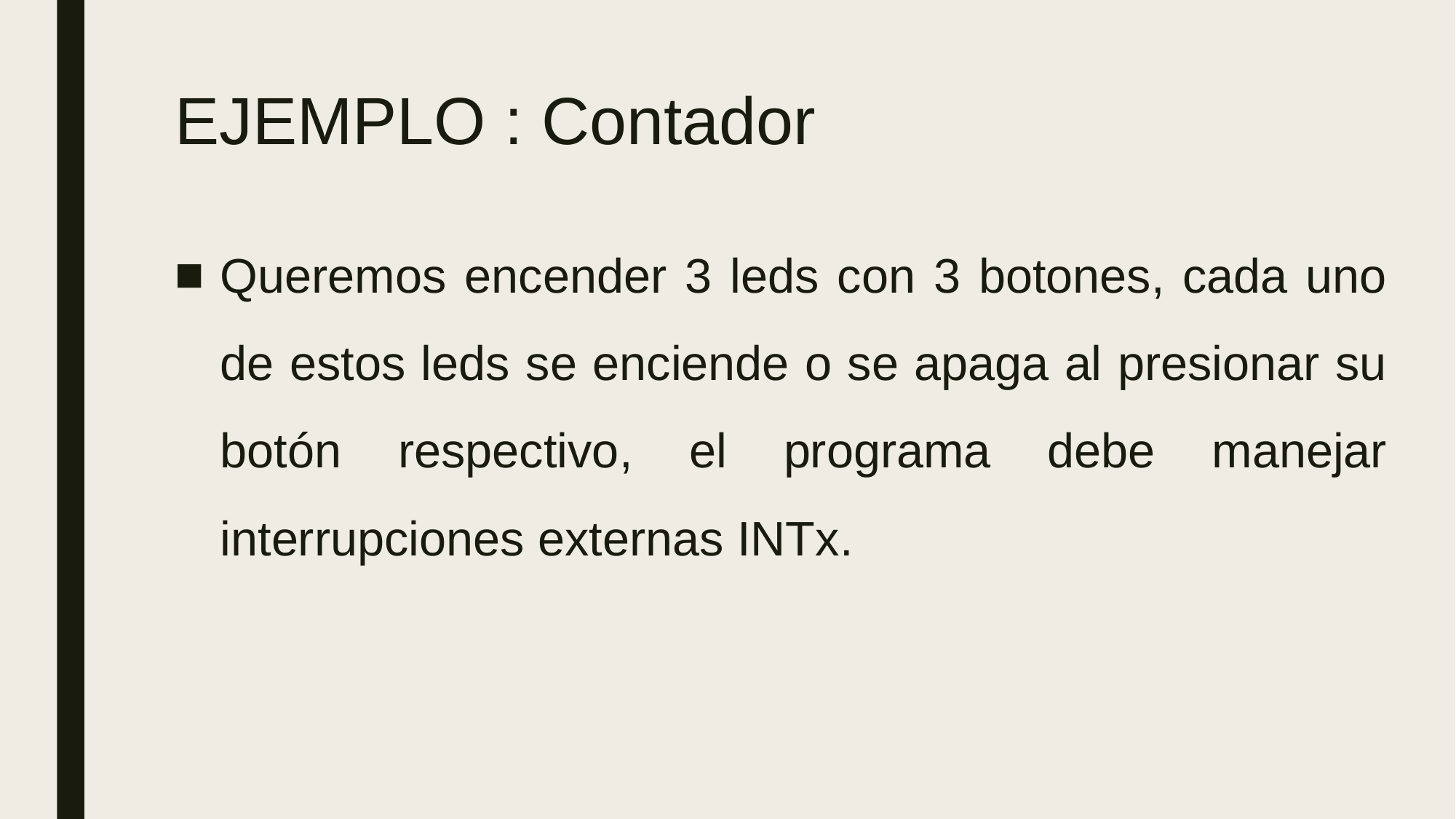

# EJEMPLO : Contador
Queremos encender 3 leds con 3 botones, cada uno de estos leds se enciende o se apaga al presionar su botón respectivo, el programa debe manejar interrupciones externas INTx.